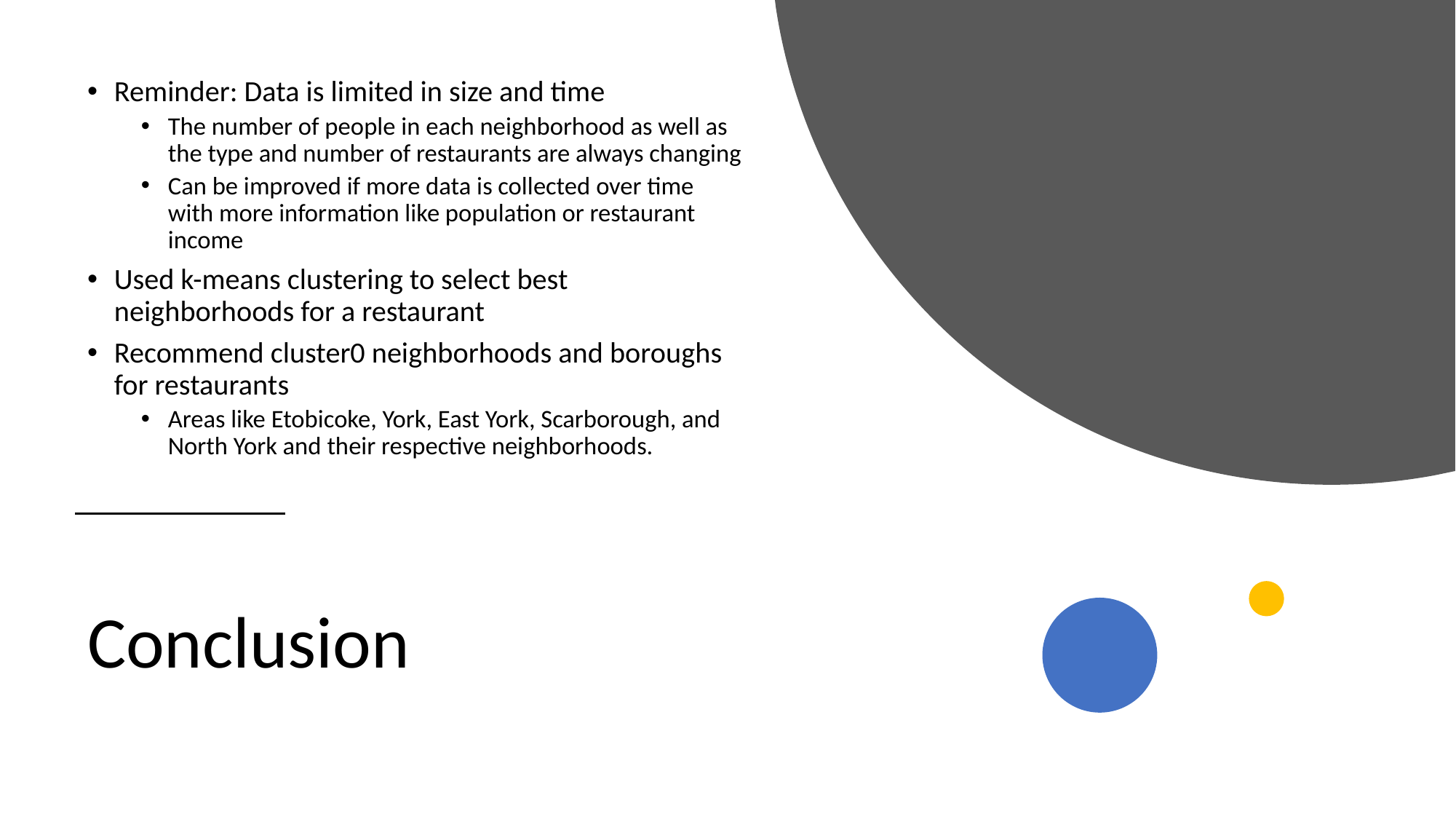

Reminder: Data is limited in size and time
The number of people in each neighborhood as well as the type and number of restaurants are always changing
Can be improved if more data is collected over time with more information like population or restaurant income
Used k-means clustering to select best neighborhoods for a restaurant
Recommend cluster0 neighborhoods and boroughs for restaurants
Areas like Etobicoke, York, East York, Scarborough, and North York and their respective neighborhoods.

# Conclusion